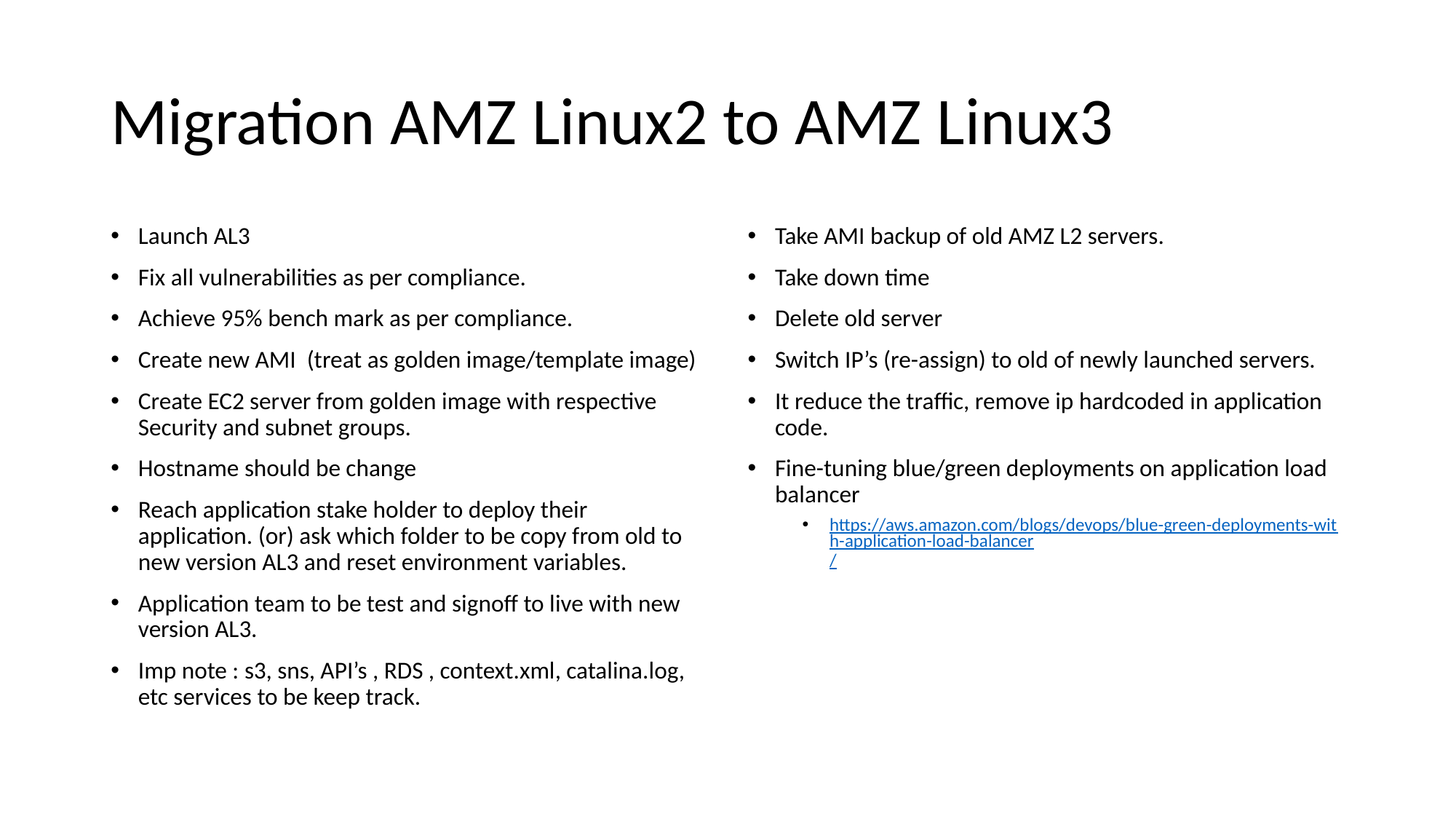

# Migration AMZ Linux2 to AMZ Linux3
Launch AL3
Fix all vulnerabilities as per compliance.
Achieve 95% bench mark as per compliance.
Create new AMI  (treat as golden image/template image)
Create EC2 server from golden image with respective Security and subnet groups.
Hostname should be change
Reach application stake holder to deploy their application. (or) ask which folder to be copy from old to new version AL3 and reset environment variables.
Application team to be test and signoff to live with new version AL3.
Imp note : s3, sns, API’s , RDS , context.xml, catalina.log, etc services to be keep track.
Take AMI backup of old AMZ L2 servers.
Take down time
Delete old server
Switch IP’s (re-assign) to old of newly launched servers.
It reduce the traffic, remove ip hardcoded in application code.
Fine-tuning blue/green deployments on application load balancer
https://aws.amazon.com/blogs/devops/blue-green-deployments-with-application-load-balancer/